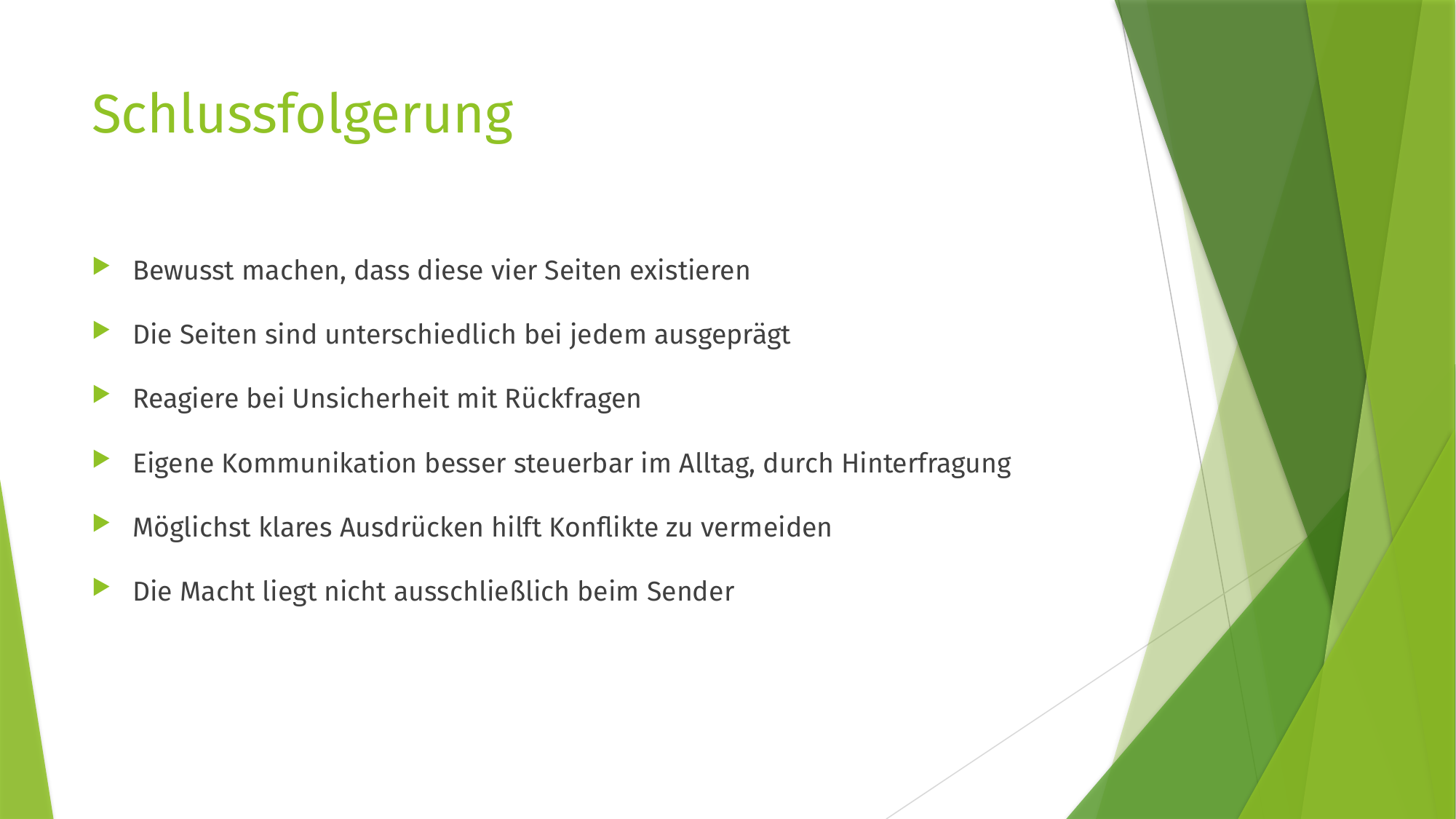

# Schlussfolgerung
Bewusst machen, dass diese vier Seiten existieren
Die Seiten sind unterschiedlich bei jedem ausgeprägt
Reagiere bei Unsicherheit mit Rückfragen
Eigene Kommunikation besser steuerbar im Alltag, durch Hinterfragung
Möglichst klares Ausdrücken hilft Konflikte zu vermeiden
Die Macht liegt nicht ausschließlich beim Sender